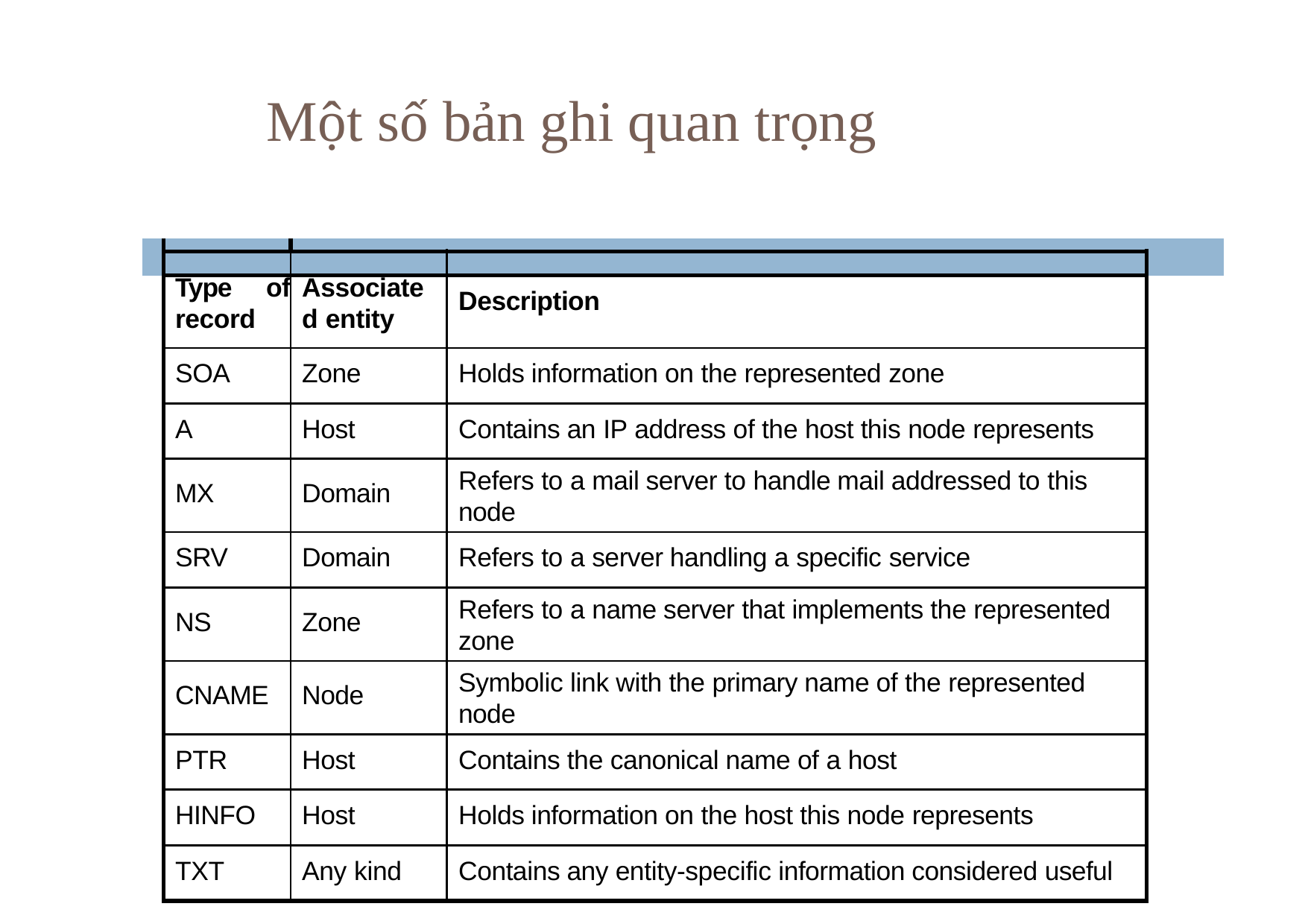

# Một số bản ghi quan trọng
|  |  |  |  |  |
| --- | --- | --- | --- | --- |
|  |  |  |  |  |
|  | Type of record | Associate d entity | Description |  |
|  | SOA | Zone | Holds information on the represented zone |  |
|  | A | Host | Contains an IP address of the host this node represents |  |
|  | MX | Domain | Refers to a mail server to handle mail addressed to this node |  |
|  | SRV | Domain | Refers to a server handling a specific service |  |
|  | NS | Zone | Refers to a name server that implements the represented zone |  |
|  | CNAME | Node | Symbolic link with the primary name of the represented node |  |
|  | PTR | Host | Contains the canonical name of a host |  |
|  | HINFO | Host | Holds information on the host this node represents |  |
|  | TXT | Any kind | Contains any entity-specific information considered useful |  |